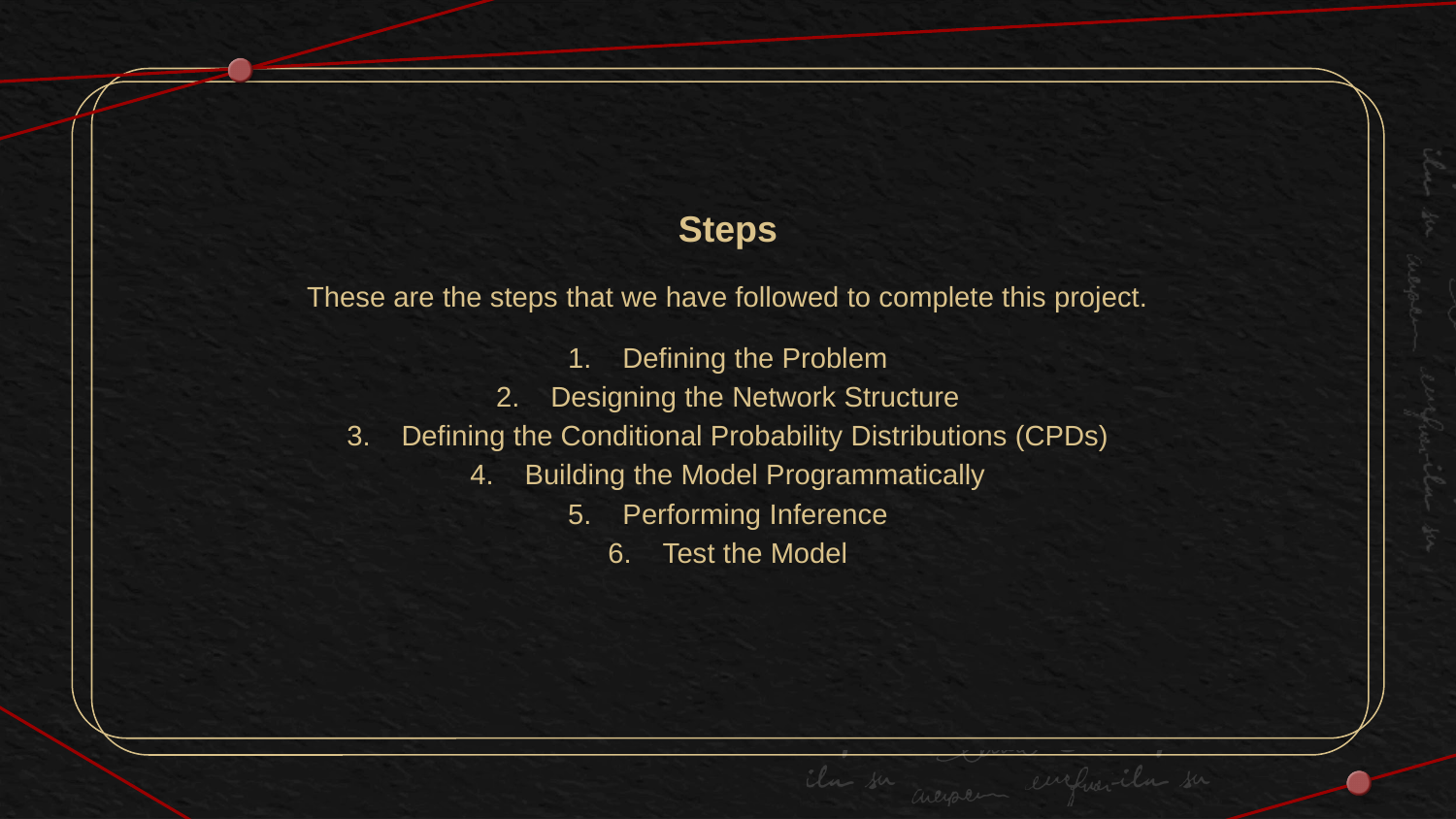

# Steps
These are the steps that we have followed to complete this project.
Defining the Problem
Designing the Network Structure
Defining the Conditional Probability Distributions (CPDs)
Building the Model Programmatically
Performing Inference
Test the Model